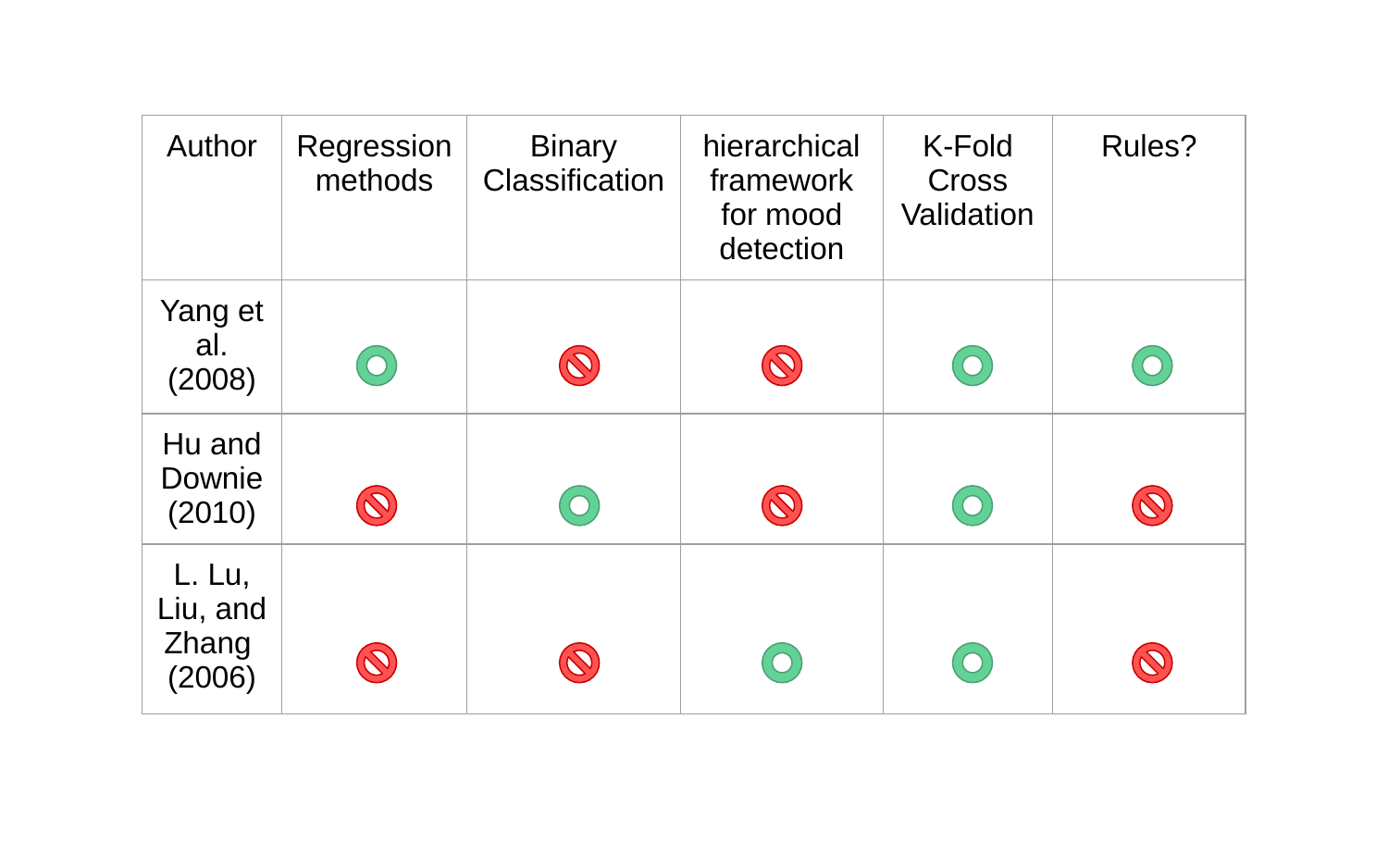

| Author | Regression methods | Binary Classification | hierarchical framework for mood detection | K-Fold Cross Validation | Rules? |
| --- | --- | --- | --- | --- | --- |
| Yang et al. (2008) |  |  |  |  |  |
| Hu and Downie (2010) |  |  |  |  |  |
| L. Lu, Liu, and Zhang (2006) |  |  |  |  |  |